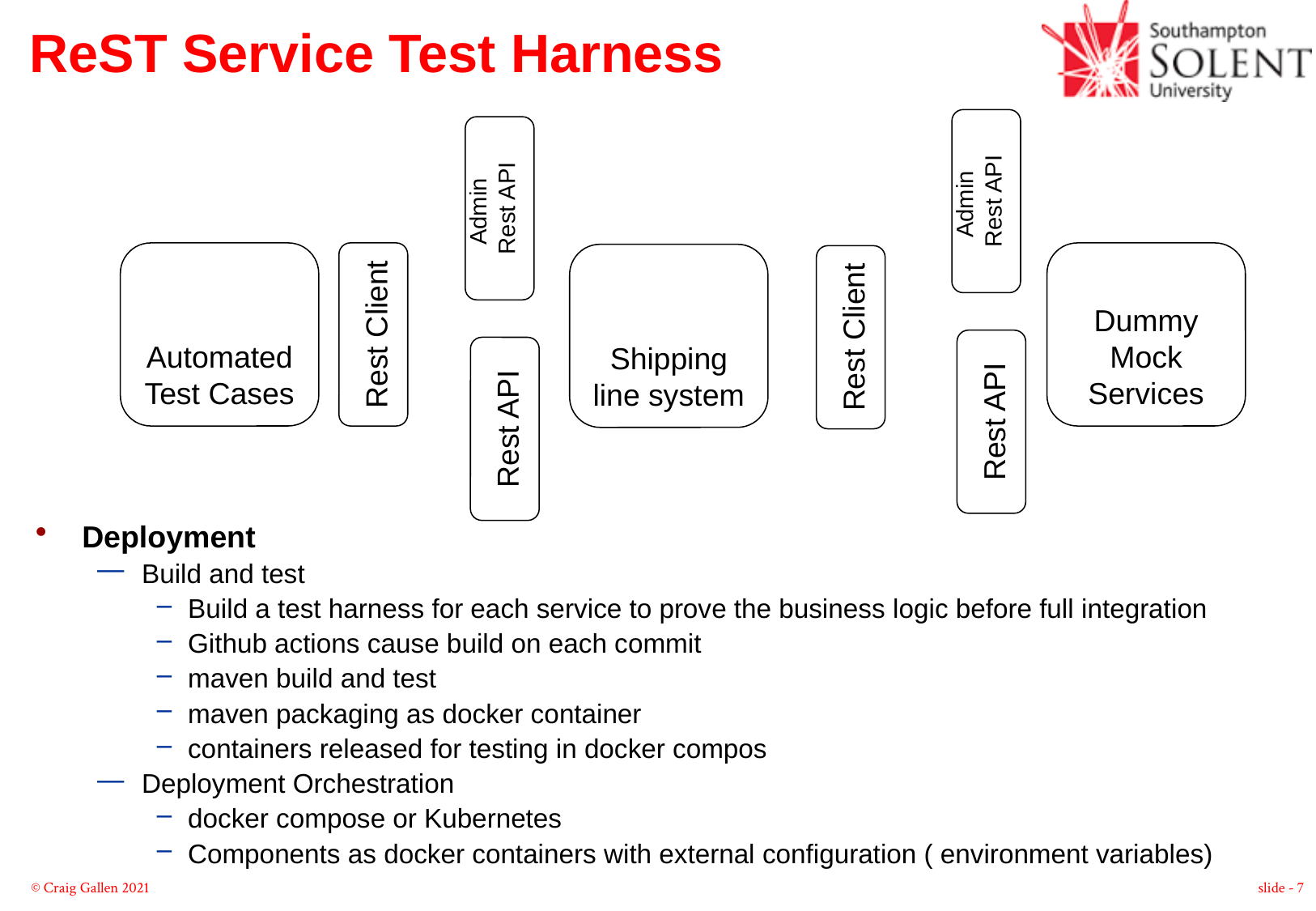

# ReST Service Test Harness

Admin
Rest API

Admin
Rest API
Dummy Mock Services
Rest Client
Automated Test Cases
Shipping line system
Rest Client

Rest API

Rest API
Deployment
Build and test
Build a test harness for each service to prove the business logic before full integration
Github actions cause build on each commit
maven build and test
maven packaging as docker container
containers released for testing in docker compos
Deployment Orchestration
docker compose or Kubernetes
Components as docker containers with external configuration ( environment variables)